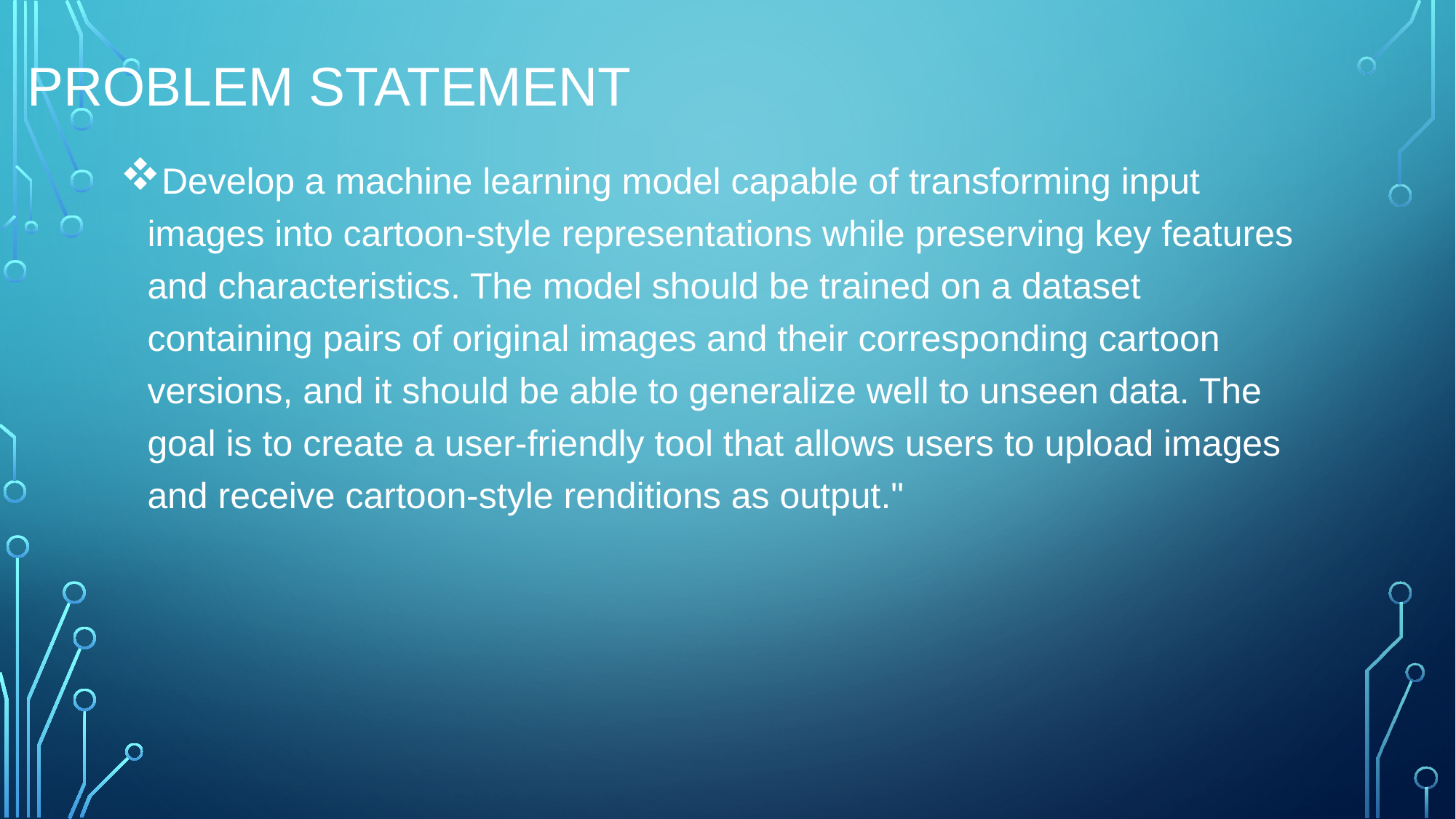

# Problem statement
Develop a machine learning model capable of transforming input images into cartoon-style representations while preserving key features and characteristics. The model should be trained on a dataset containing pairs of original images and their corresponding cartoon versions, and it should be able to generalize well to unseen data. The goal is to create a user-friendly tool that allows users to upload images and receive cartoon-style renditions as output."